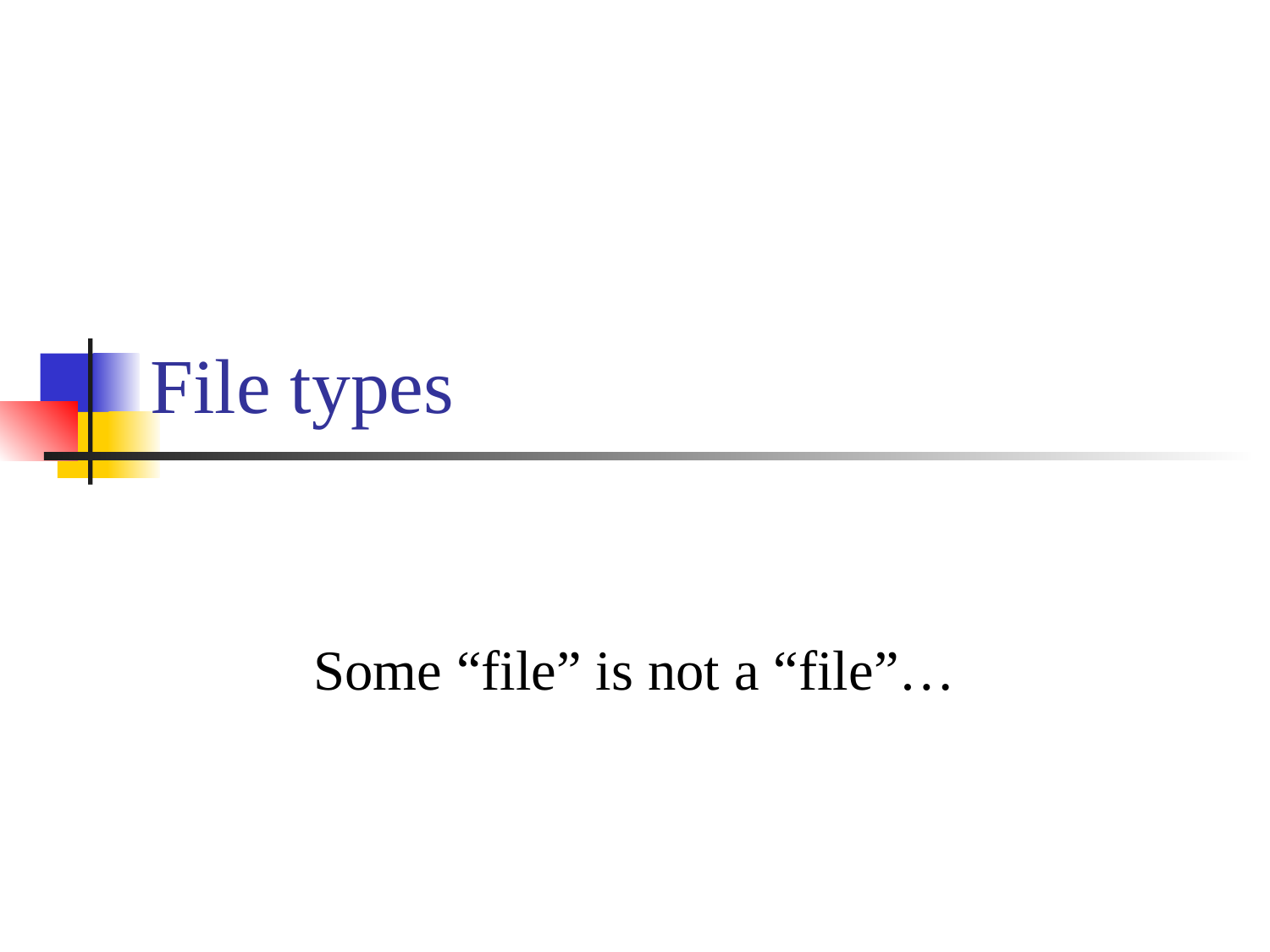

# File types
Some “file” is not a “file”…